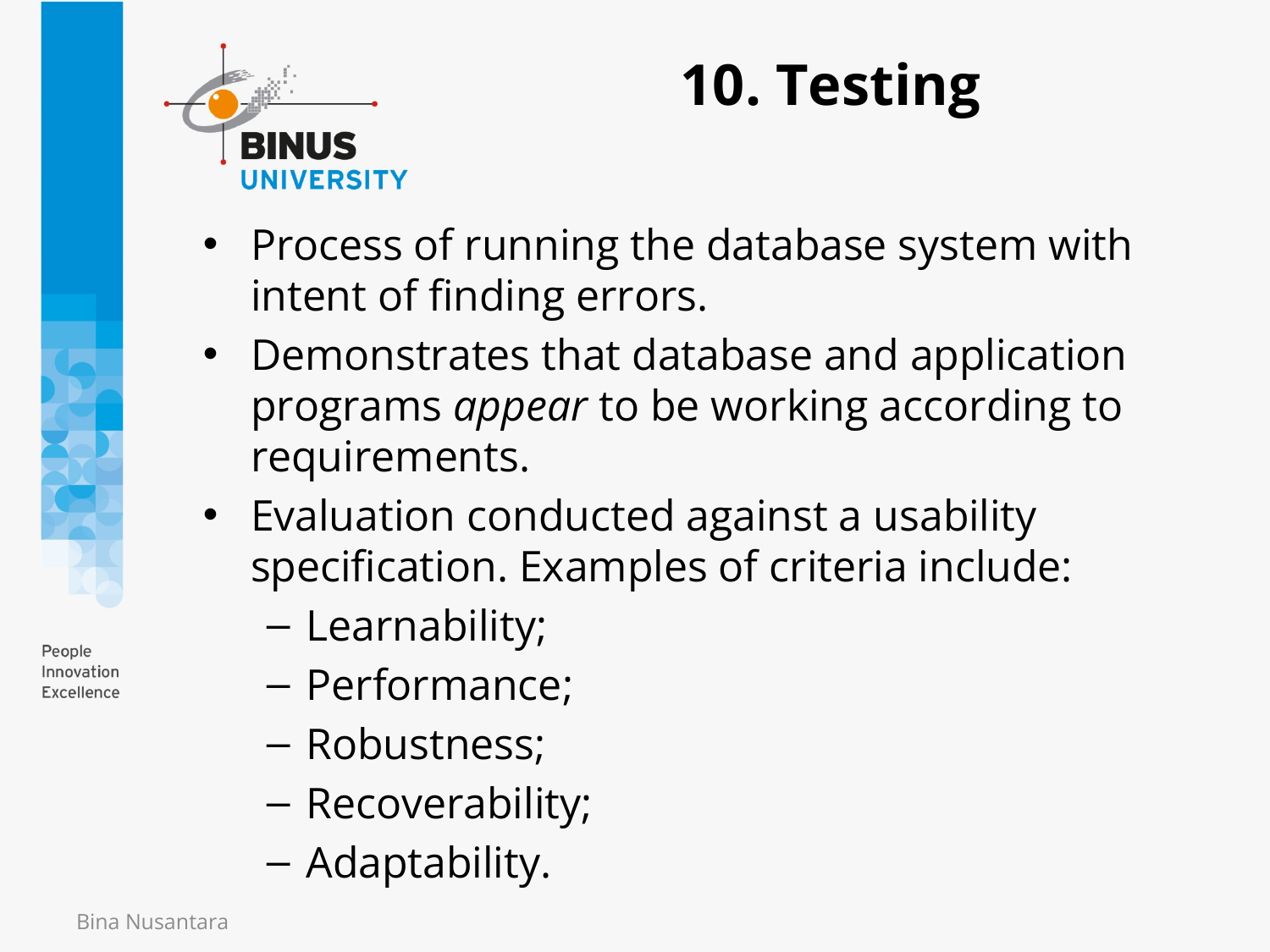

10. Testing
Process of running the database system with intent of finding errors.
Demonstrates that database and application programs appear to be working according to requirements.
Evaluation conducted against a usability specification. Examples of criteria include:
Learnability;
Performance;
Robustness;
Recoverability;
Adaptability.

Bina Nusantara